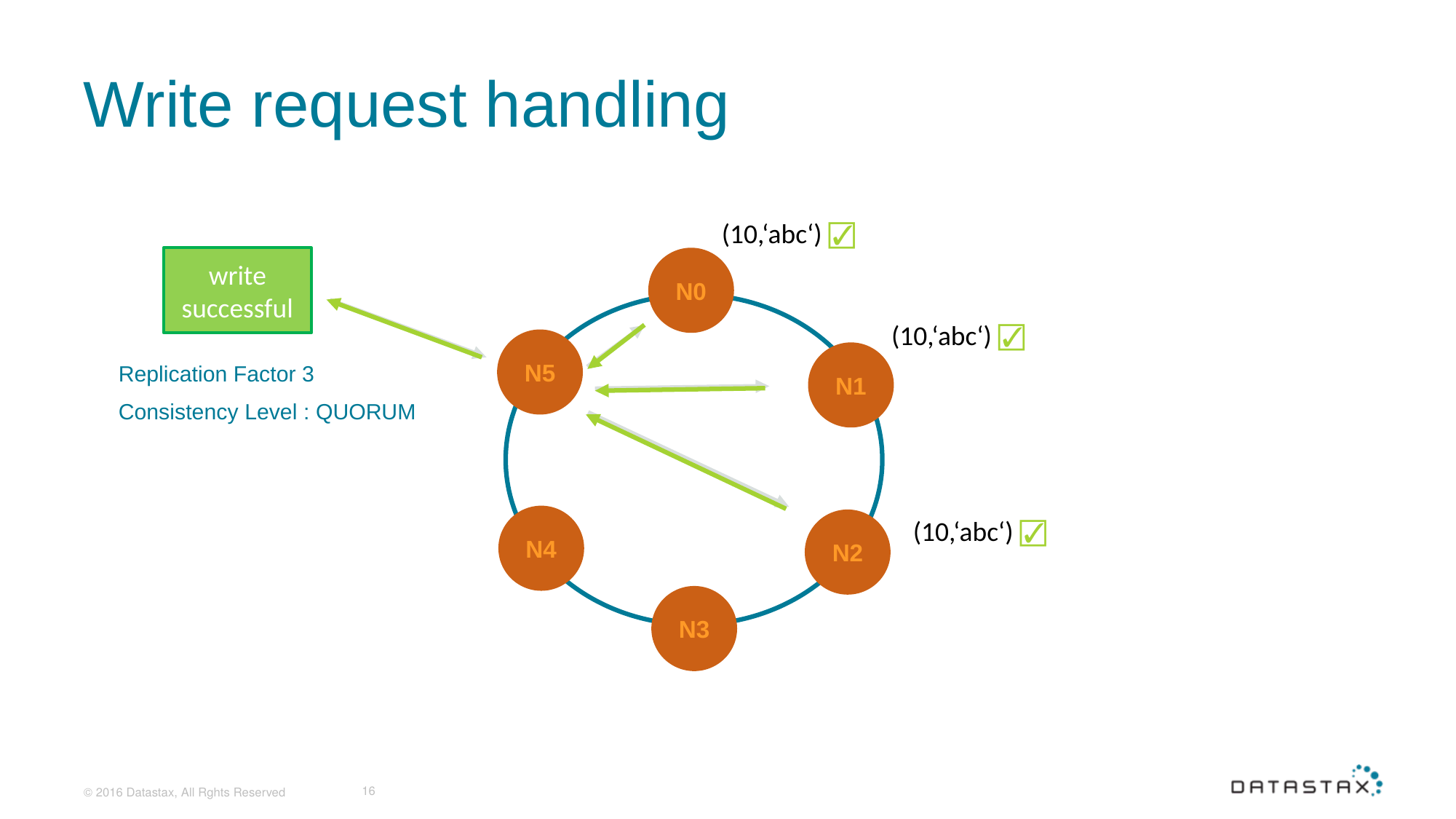

# Write request handling
(10,‘abc‘) ☑
write
successful
write
(10,‘abc‘)
N0
N5
N1
N4
N2
N3

(10,‘abc‘) ☑
Replication Factor 3
Consistency Level : QUORUM
(10,‘abc‘) ☑
© 2016 Datastax, All Rghts Reserved
16